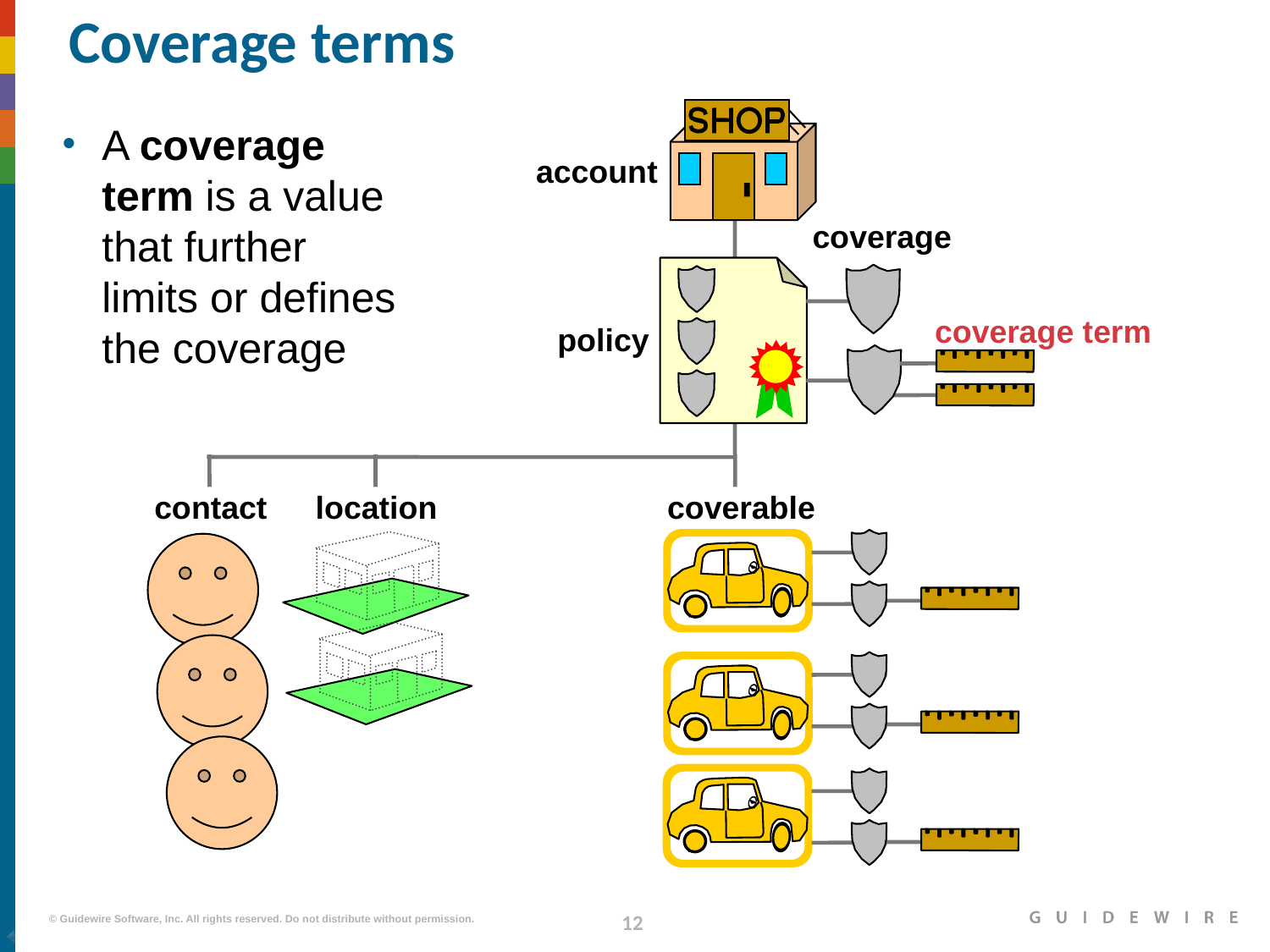

# Coverage terms

A coverage term is a value that further limits or defines the coverage
account
coverage

coverage term
policy

contact
location
coverable